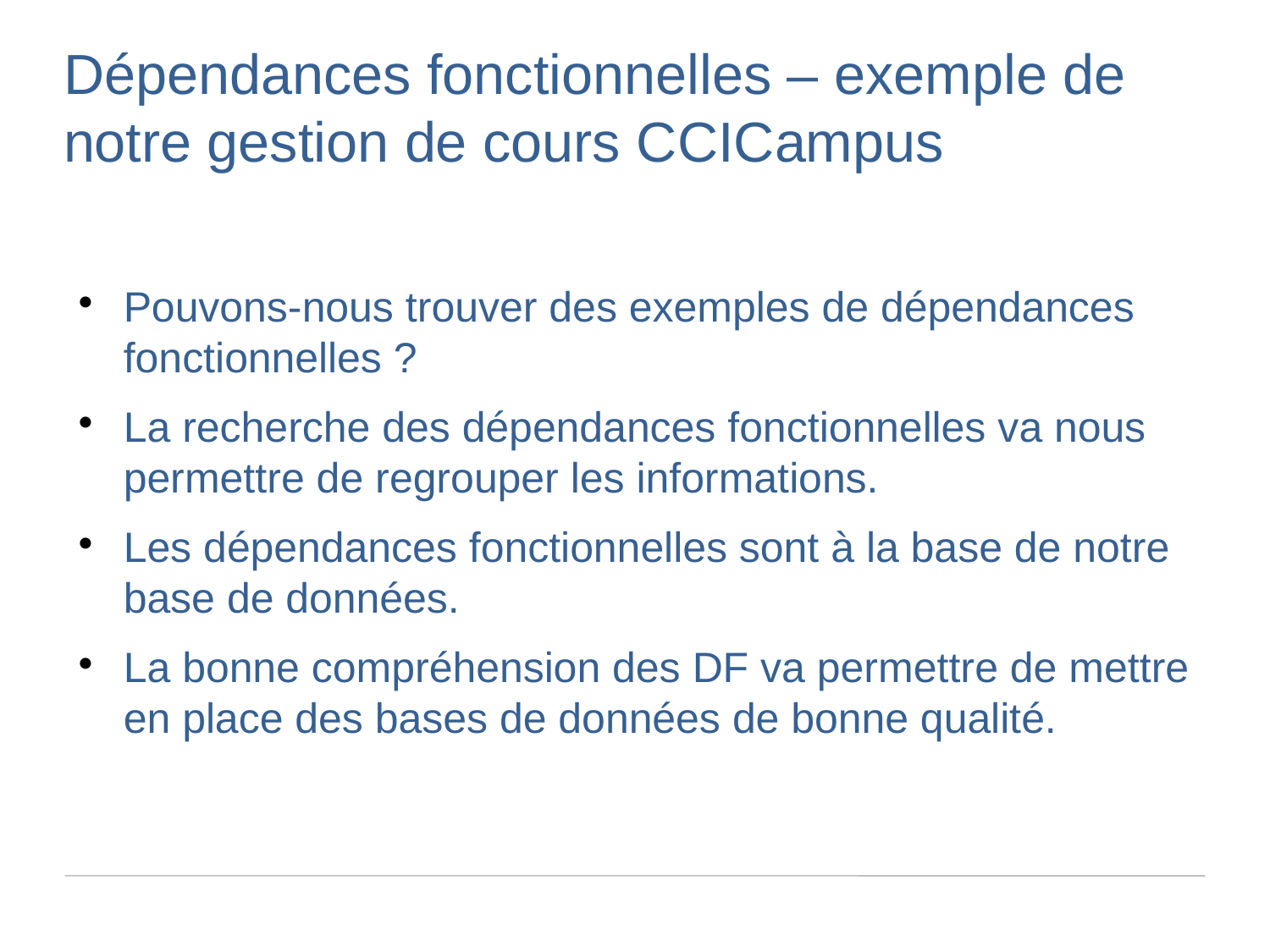

Dépendances fonctionnelles – exemple de notre gestion de cours CCICampus
Pouvons-nous trouver des exemples de dépendances fonctionnelles ?
La recherche des dépendances fonctionnelles va nous permettre de regrouper les informations.
Les dépendances fonctionnelles sont à la base de notre base de données.
La bonne compréhension des DF va permettre de mettre en place des bases de données de bonne qualité.